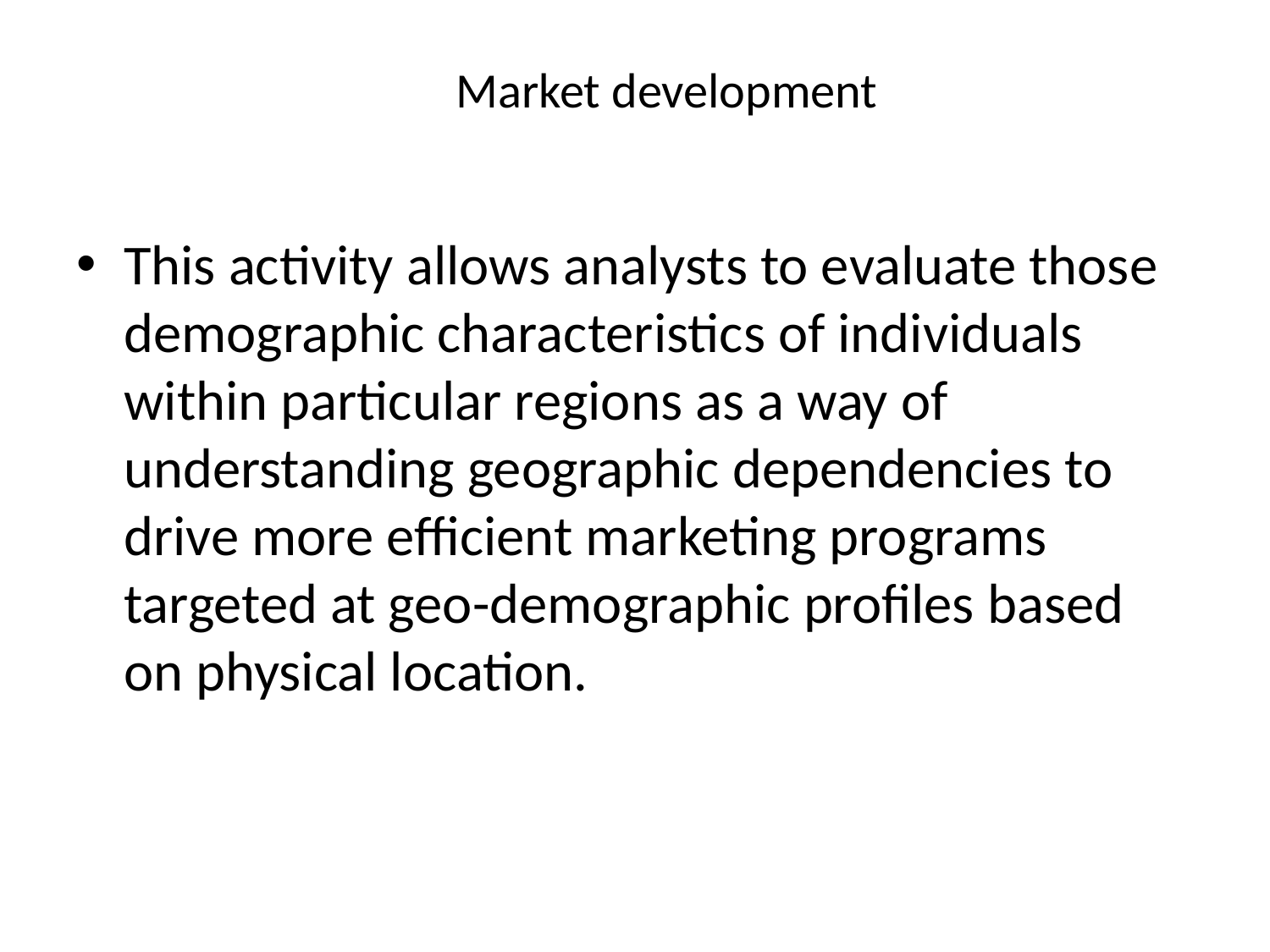

# Market development
This activity allows analysts to evaluate those demographic characteristics of individuals within particular regions as a way of understanding geographic dependencies to drive more efficient marketing programs targeted at geo-demographic profiles based on physical location.